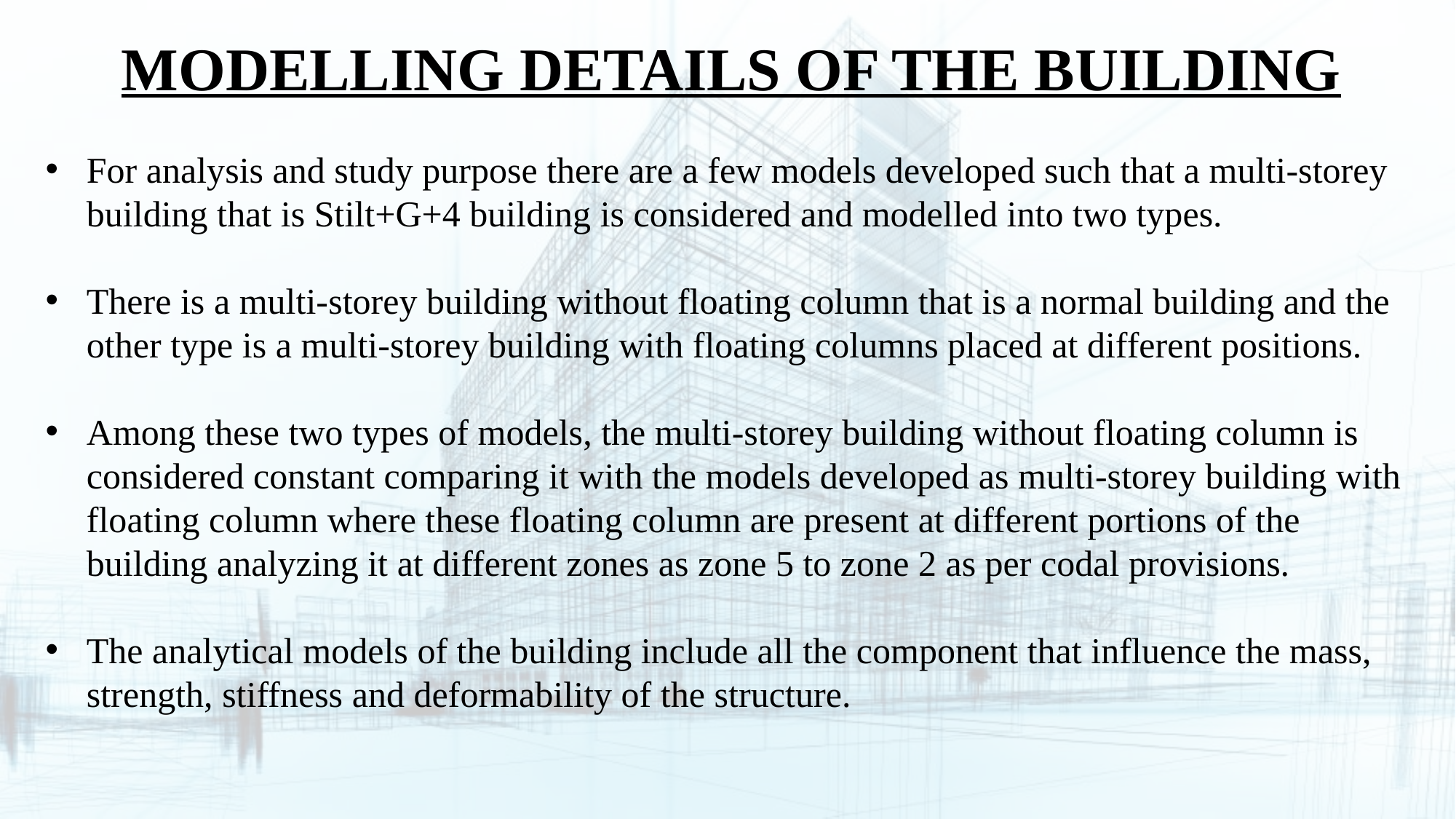

MODELLING DETAILS OF THE BUILDING

For analysis and study purpose there are a few models developed such that a multi-storey building that is Stilt+G+4 building is considered and modelled into two types.

There is a multi-storey building without floating column that is a normal building and the other type is a multi-storey building with floating columns placed at different positions.

Among these two types of models, the multi-storey building without floating column is considered constant comparing it with the models developed as multi-storey building with floating column where these floating column are present at different portions of the building analyzing it at different zones as zone 5 to zone 2 as per codal provisions.

The analytical models of the building include all the component that influence the mass, strength, stiffness and deformability of the structure.